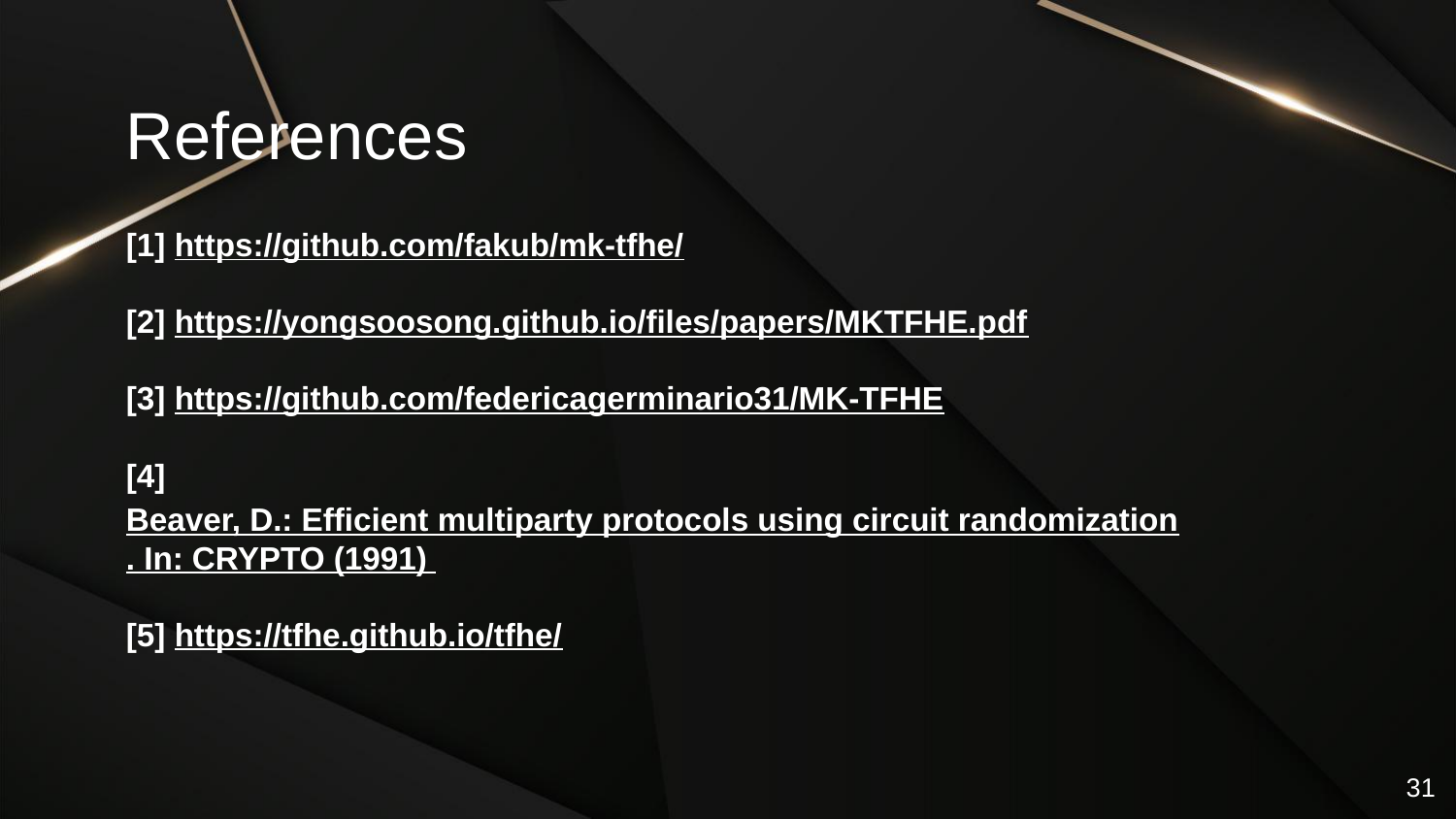

# References
[1] https://github.com/fakub/mk-tfhe/
[2] https://yongsoosong.github.io/files/papers/MKTFHE.pdf
[3] https://github.com/federicagerminario31/MK-TFHE
[4] Beaver, D.: Efficient multiparty protocols using circuit randomization. In: CRYPTO (1991)
[5] https://tfhe.github.io/tfhe/

31